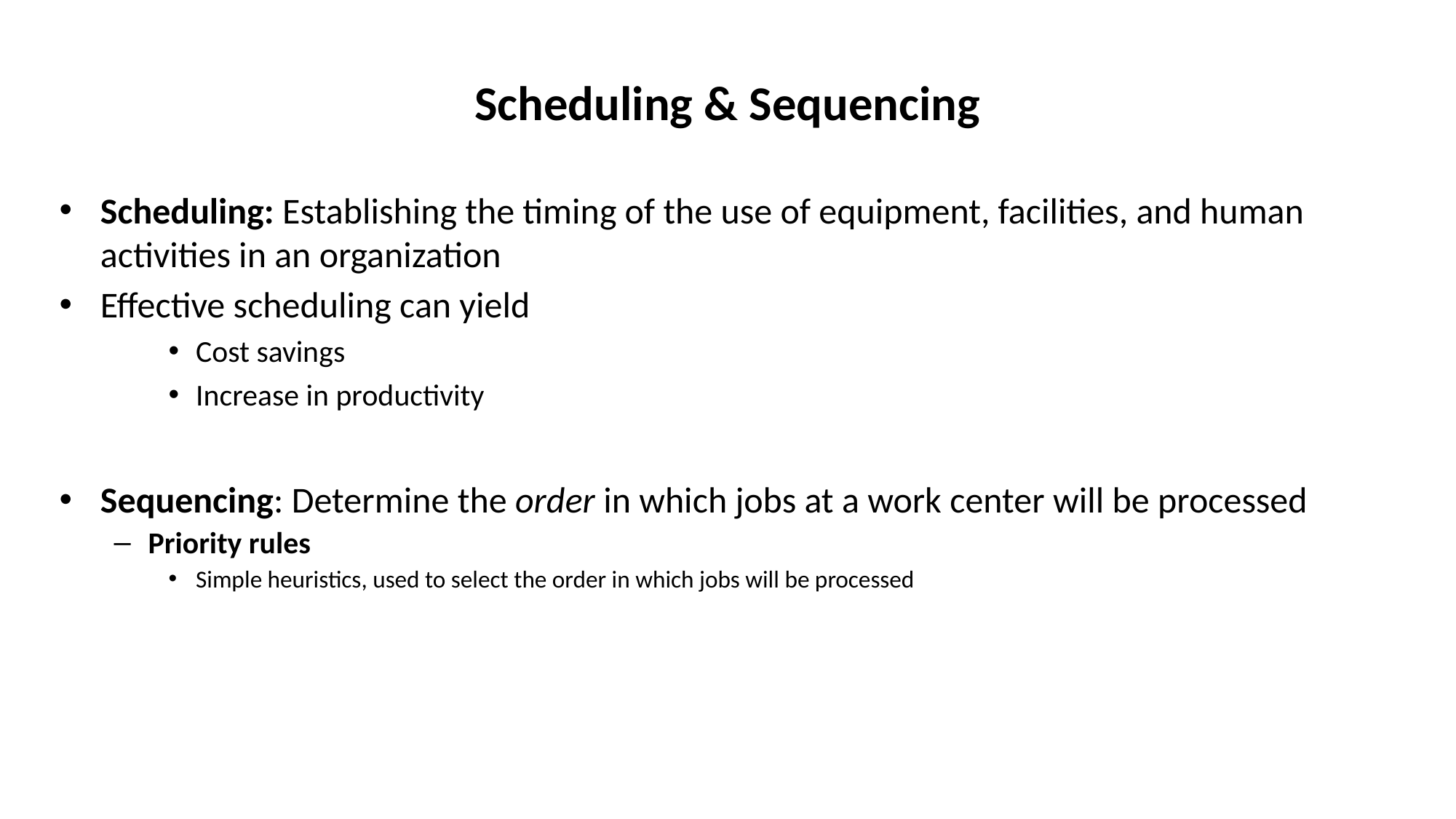

# Scheduling & Sequencing
Scheduling: Establishing the timing of the use of equipment, facilities, and human activities in an organization
Effective scheduling can yield
Cost savings
Increase in productivity

Sequencing: Determine the order in which jobs at a work center will be processed
Priority rules
Simple heuristics, used to select the order in which jobs will be processed